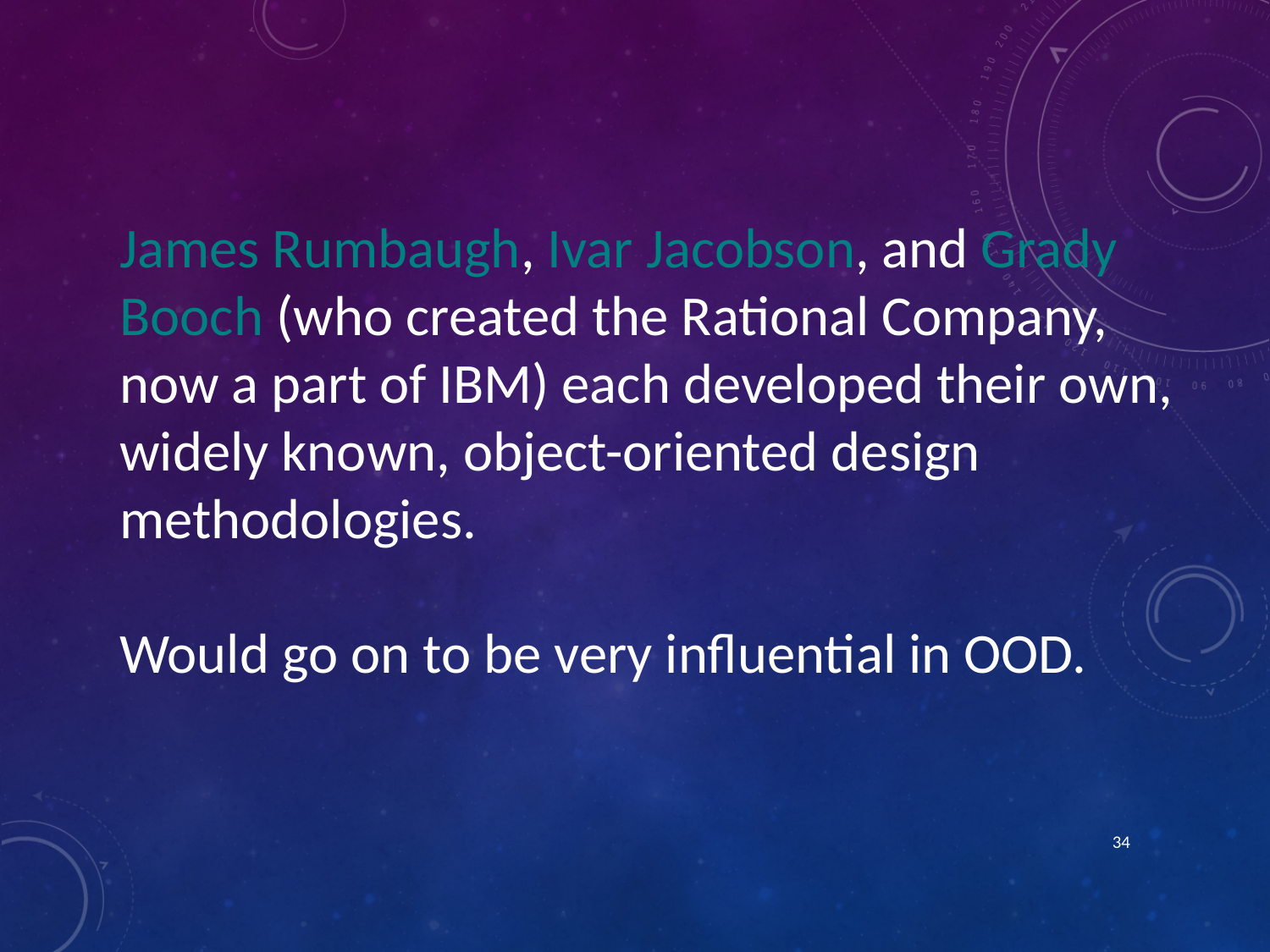

James Rumbaugh, Ivar Jacobson, and Grady Booch (who created the Rational Company, now a part of IBM) each developed their own, widely known, object-oriented design methodologies.

Would go on to be very influential in OOD.

34